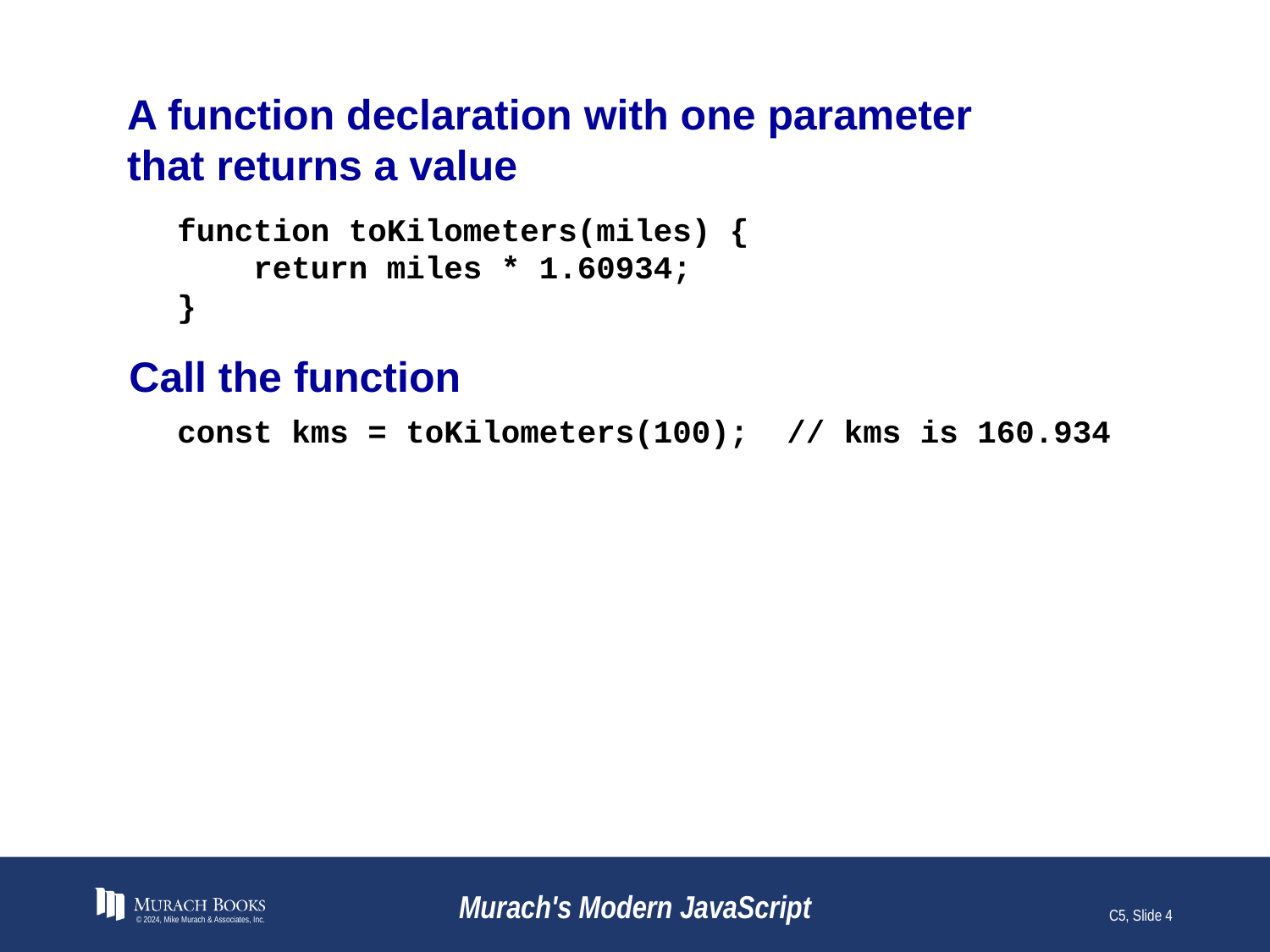

# A function declaration with one parameter that returns a value
function toKilometers(miles) {
    return miles * 1.60934;
}
Call the function
const kms = toKilometers(100);  // kms is 160.934

© 2024, Mike Murach & Associates, Inc.
Murach's Modern JavaScript

C5, Slide 4